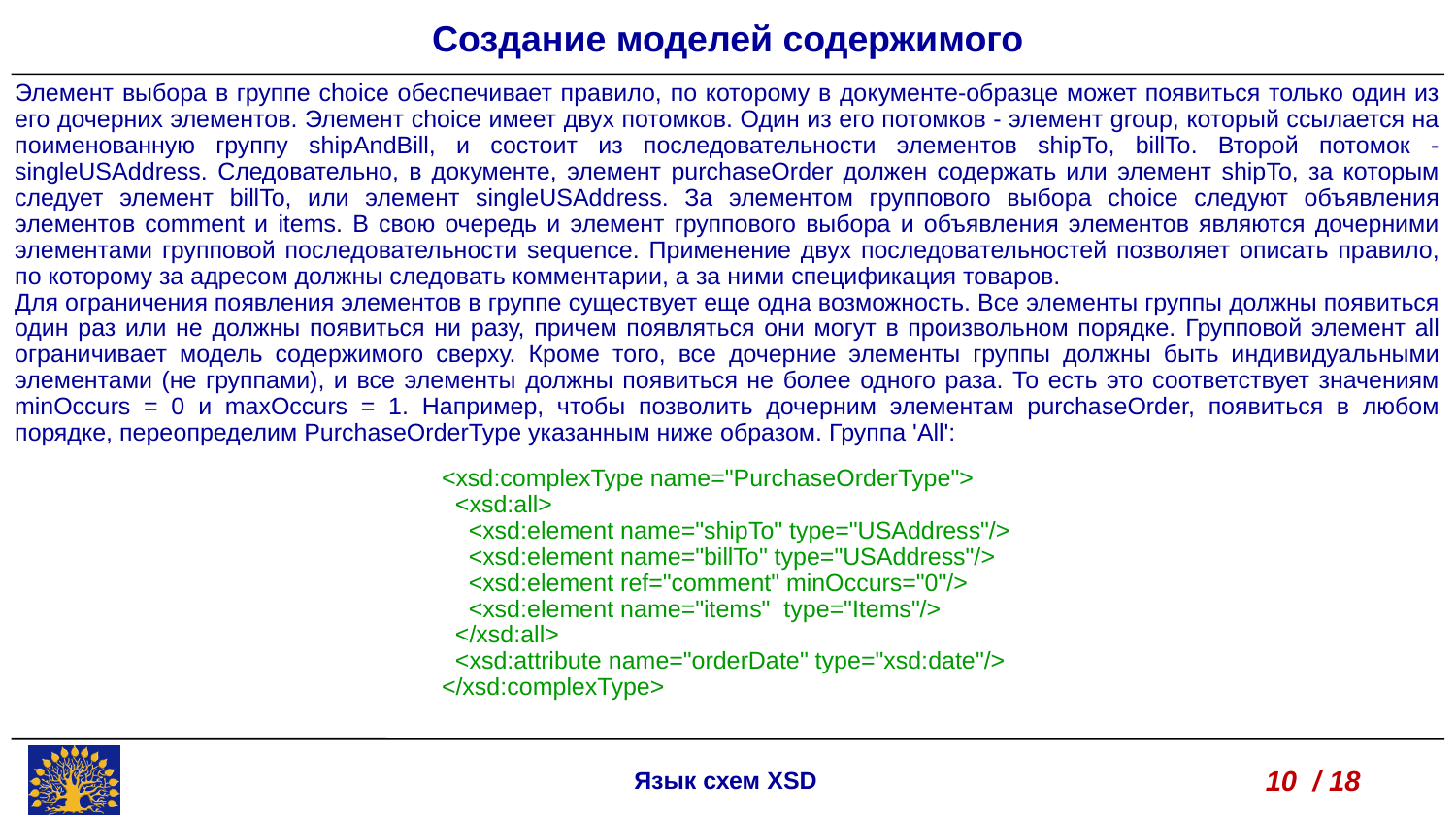

Создание моделей содержимого
Элемент выбора в группе choice обеспечивает правило, по которому в документе-образце может появиться только один из его дочерних элементов. Элемент choice имеет двух потомков. Один из его потомков - элемент group, который ссылается на поименованную группу shipAndBill, и состоит из последовательности элементов shipTo, billTo. Второй потомок - singleUSAddress. Следовательно, в документе, элемент purchaseOrder должен содержать или элемент shipTo, за которым следует элемент billTo, или элемент singleUSAddress. За элементом группового выбора choice следуют объявления элементов comment и items. В свою очередь и элемент группового выбора и объявления элементов являются дочерними элементами групповой последовательности sequence. Применение двух последовательностей позволяет описать правило, по которому за адресом должны следовать комментарии, а за ними спецификация товаров.
Для ограничения появления элементов в группе существует еще одна возможность. Все элементы группы должны появиться один раз или не должны появиться ни разу, причем появляться они могут в произвольном порядке. Групповой элемент all ограничивает модель содержимого сверху. Кроме того, все дочерние элементы группы должны быть индивидуальными элементами (не группами), и все элементы должны появиться не более одного раза. То есть это соответствует значениям minOccurs = 0 и maxOccurs = 1. Например, чтобы позволить дочерним элементам purchaseOrder, появиться в любом порядке, переопределим PurchaseOrderType указанным ниже образом. Группа 'All':
<xsd:complexType name="PurchaseOrderType">
  <xsd:all>
    <xsd:element name="shipTo" type="USAddress"/>
    <xsd:element name="billTo" type="USAddress"/>
    <xsd:element ref="comment" minOccurs="0"/>
    <xsd:element name="items"  type="Items"/>
  </xsd:all>
  <xsd:attribute name="orderDate" type="xsd:date"/>
</xsd:complexType>